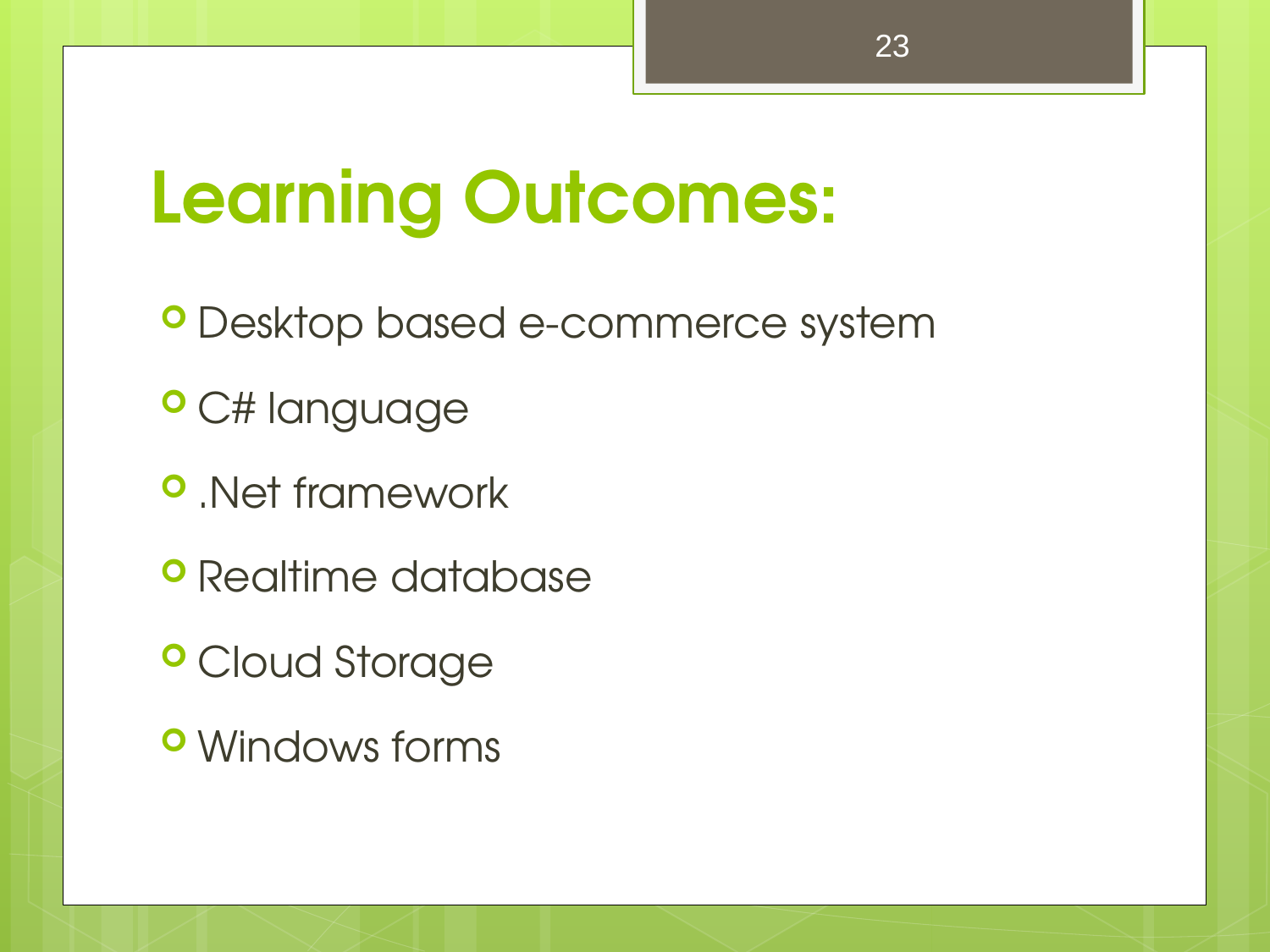

23
# Learning Outcomes:
Desktop based e-commerce system
C# language
.Net framework
Realtime database
Cloud Storage
Windows forms